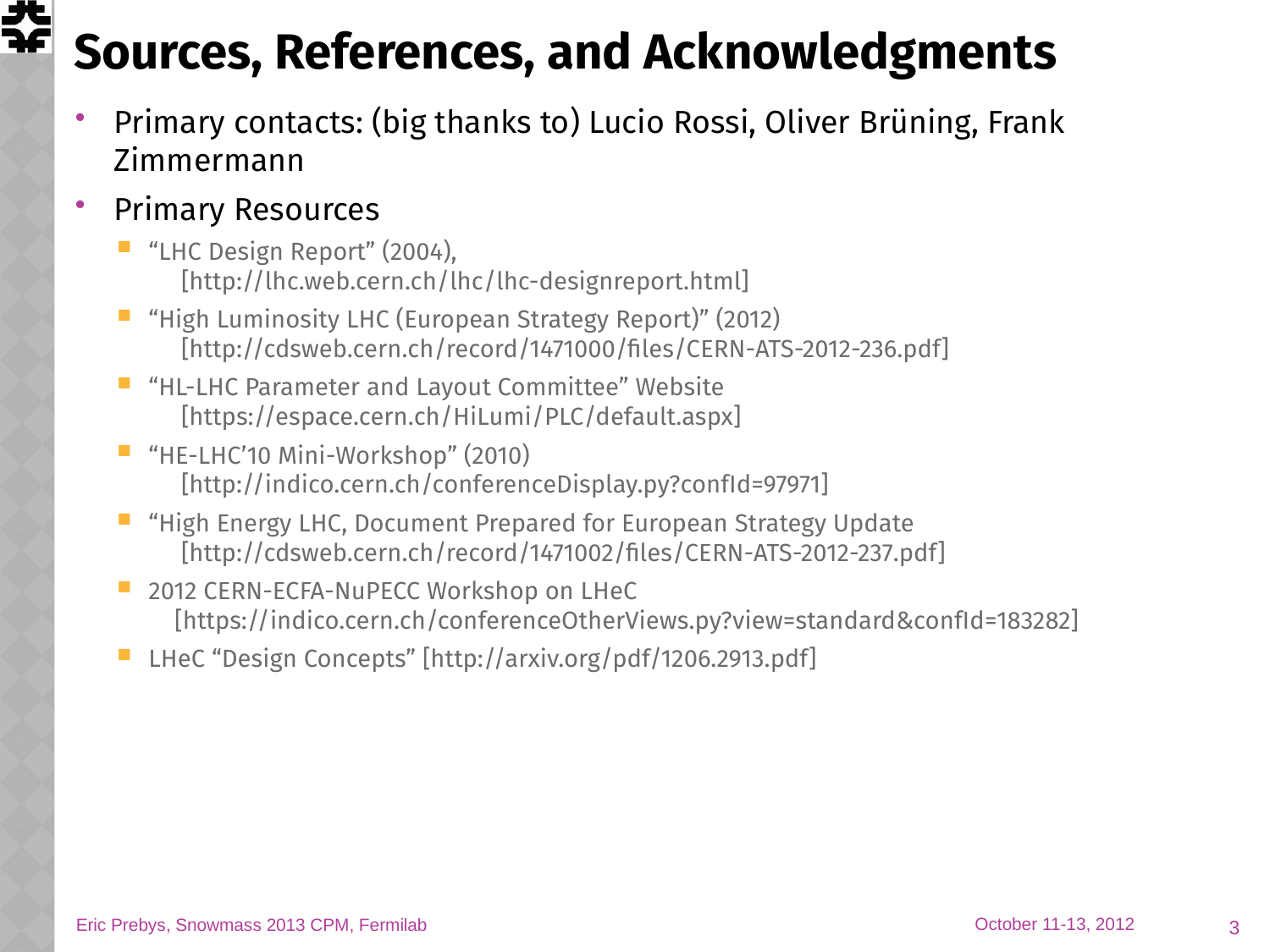

# Sources, References, and Acknowledgments
Primary contacts: (big thanks to) Lucio Rossi, Oliver Brüning, Frank Zimmermann
Primary Resources
“LHC Design Report” (2004),
     [http://lhc.web.cern.ch/lhc/lhc-designreport.html]
“High Luminosity LHC (European Strategy Report)” (2012)
     [http://cdsweb.cern.ch/record/1471000/files/CERN-ATS-2012-236.pdf]
“HL-LHC Parameter and Layout Committee” Website
     [https://espace.cern.ch/HiLumi/PLC/default.aspx]
“HE-LHC’10 Mini-Workshop” (2010)
     [http://indico.cern.ch/conferenceDisplay.py?confId=97971]
“High Energy LHC, Document Prepared for European Strategy Update
     [http://cdsweb.cern.ch/record/1471002/files/CERN-ATS-2012-237.pdf]
2012 CERN-ECFA-NuPECC Workshop on LHeC
    [https://indico.cern.ch/conferenceOtherViews.py?view=standard&confId=183282]
LHeC “Design Concepts” [http://arxiv.org/pdf/1206.2913.pdf]

3
Eric Prebys, Snowmass 2013 CPM, Fermilab
October 11-13, 2012